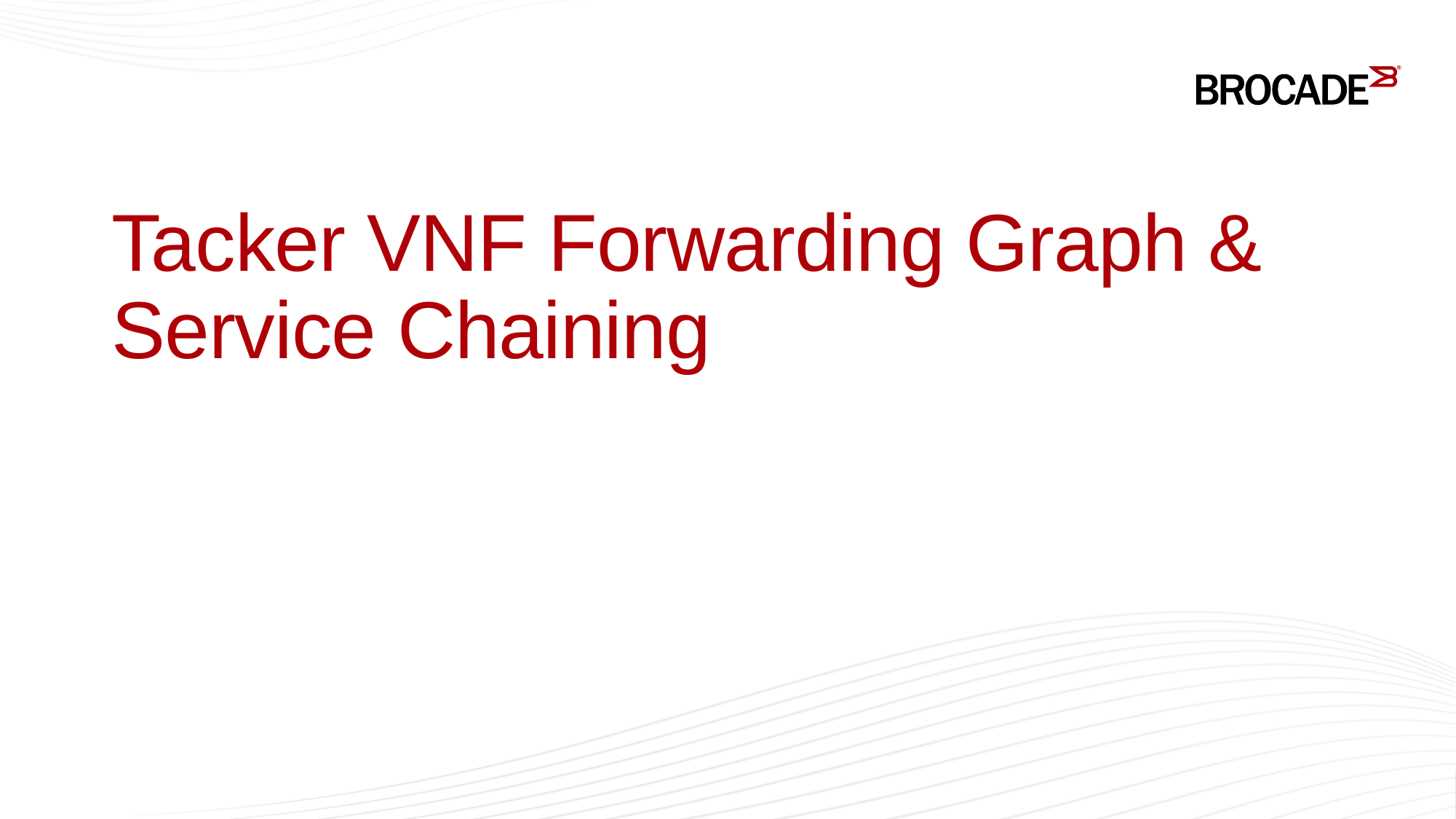

# Tacker VNF Forwarding Graph & Service Chaining